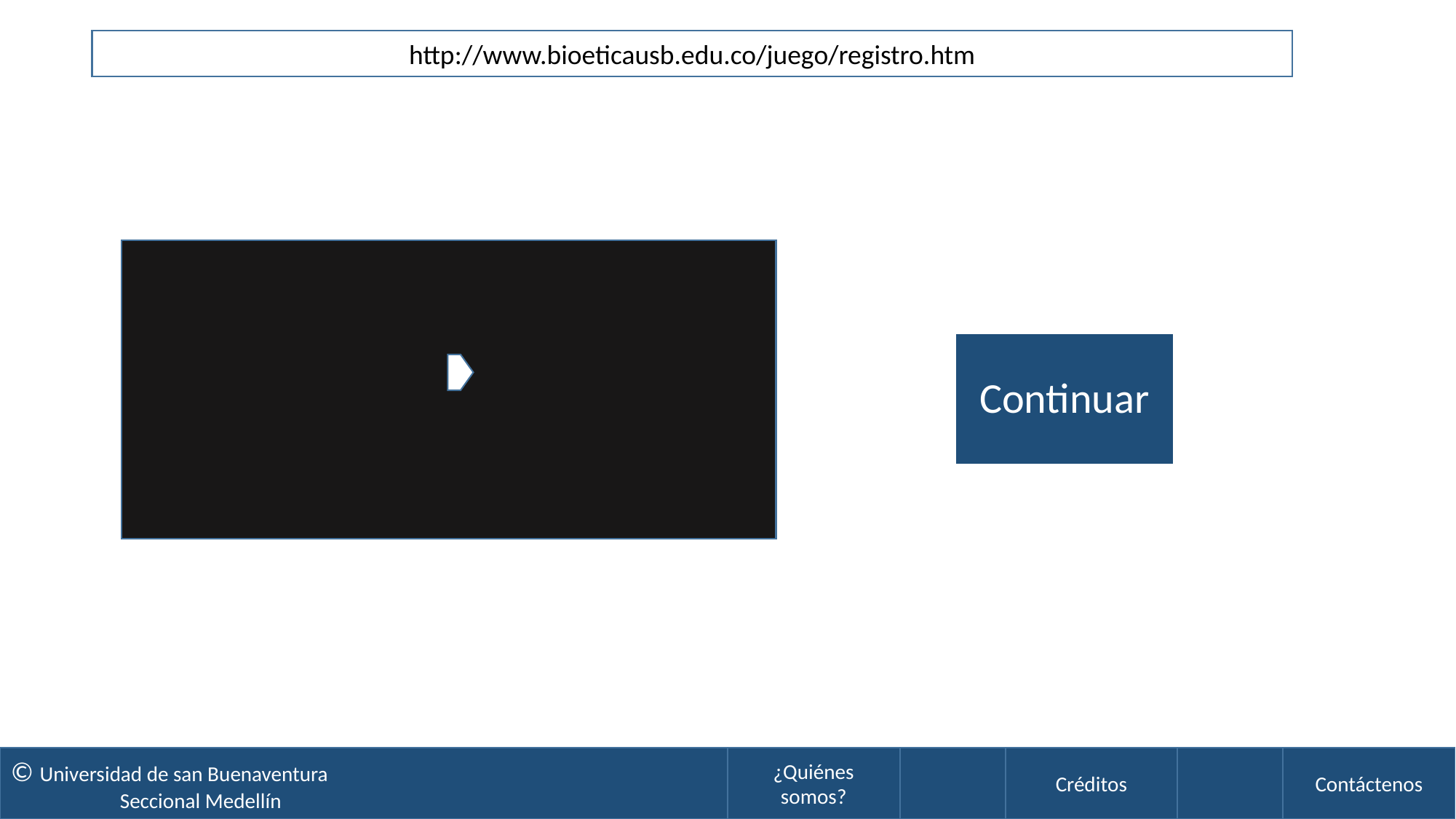

http://www.bioeticausb.edu.co/juego/registro.htm

Continuar
© Universidad de san Buenaventura
	Seccional Medellín
¿Quiénes somos?
Contáctenos
Créditos